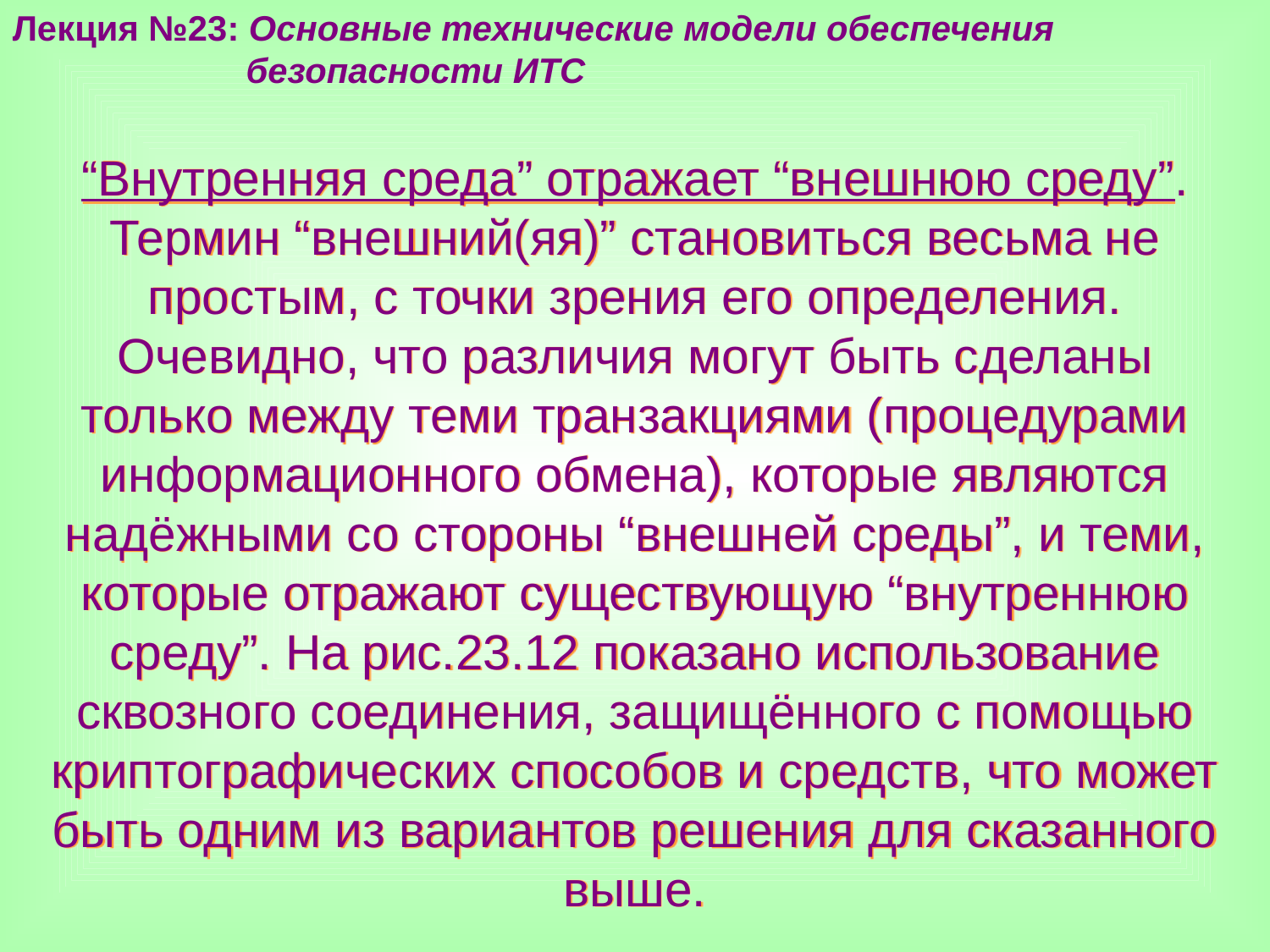

Лекция №23: Основные технические модели обеспечения
                        безопасности ИТС
“Внутренняя среда” отражает “внешнюю среду”. Термин “внешний(яя)” становиться весьма не простым, с точки зрения его определения. Очевидно, что различия могут быть сделаны только между теми транзакциями (процедурами информационного обмена), которые являются надёжными со стороны “внешней среды”, и теми, которые отражают существующую “внутреннюю среду”. На рис.23.12 показано использование сквозного соединения, защищённого с помощью криптографических способов и средств, что может быть одним из вариантов решения для сказанного выше.